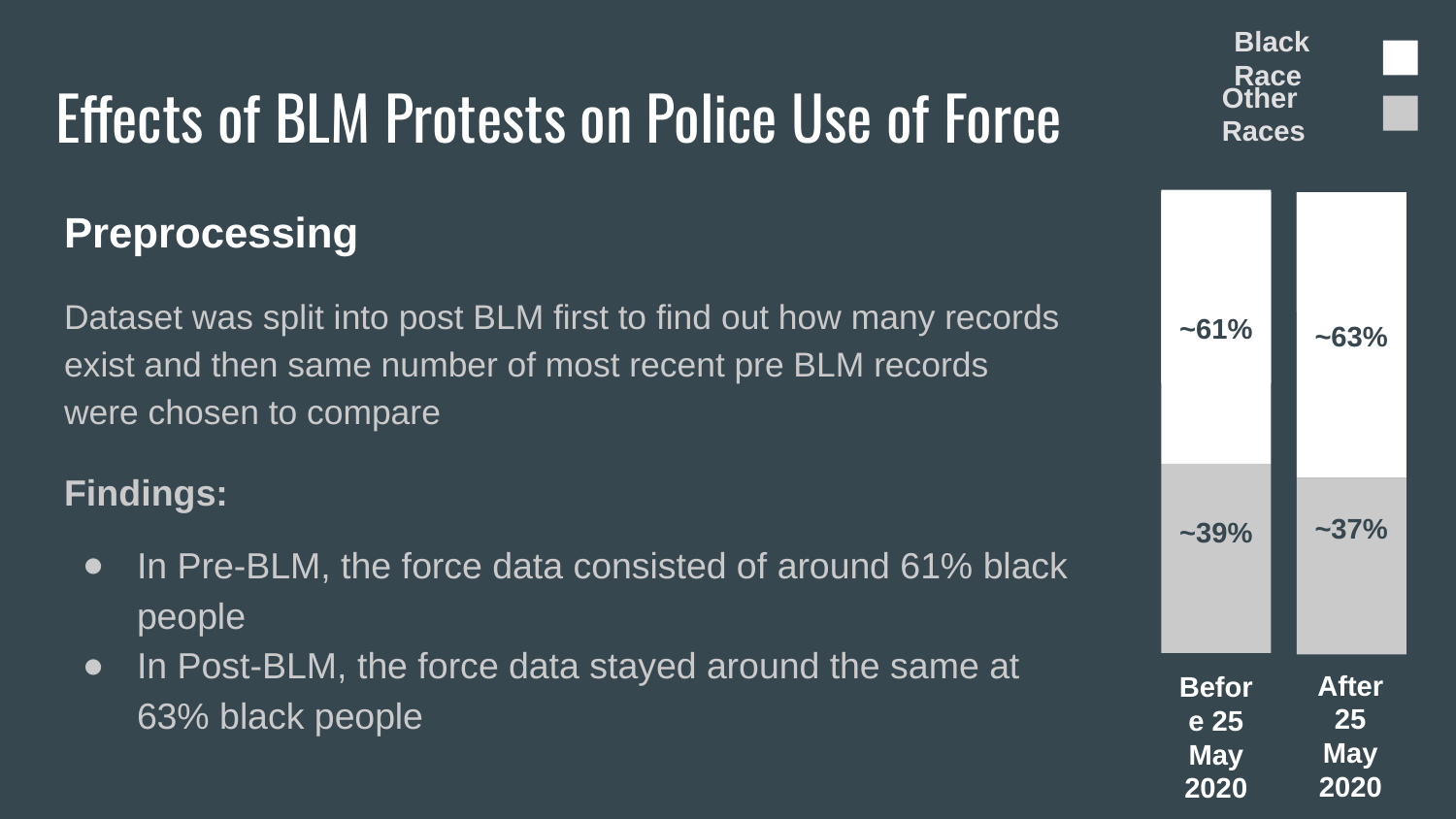

Black Race

Effects of BLM Protests on Police Use of Force
Other Races

Preprocessing
Dataset was split into post BLM first to find out how many records exist and then same number of most recent pre BLM records were chosen to compare
Findings:

In Pre-BLM, the force data consisted of around 61% black people
In Post-BLM, the force data stayed around the same at 63% black people

~61%

~63%

~37%
~39%
Before 25 May 2020
After 25 May 2020